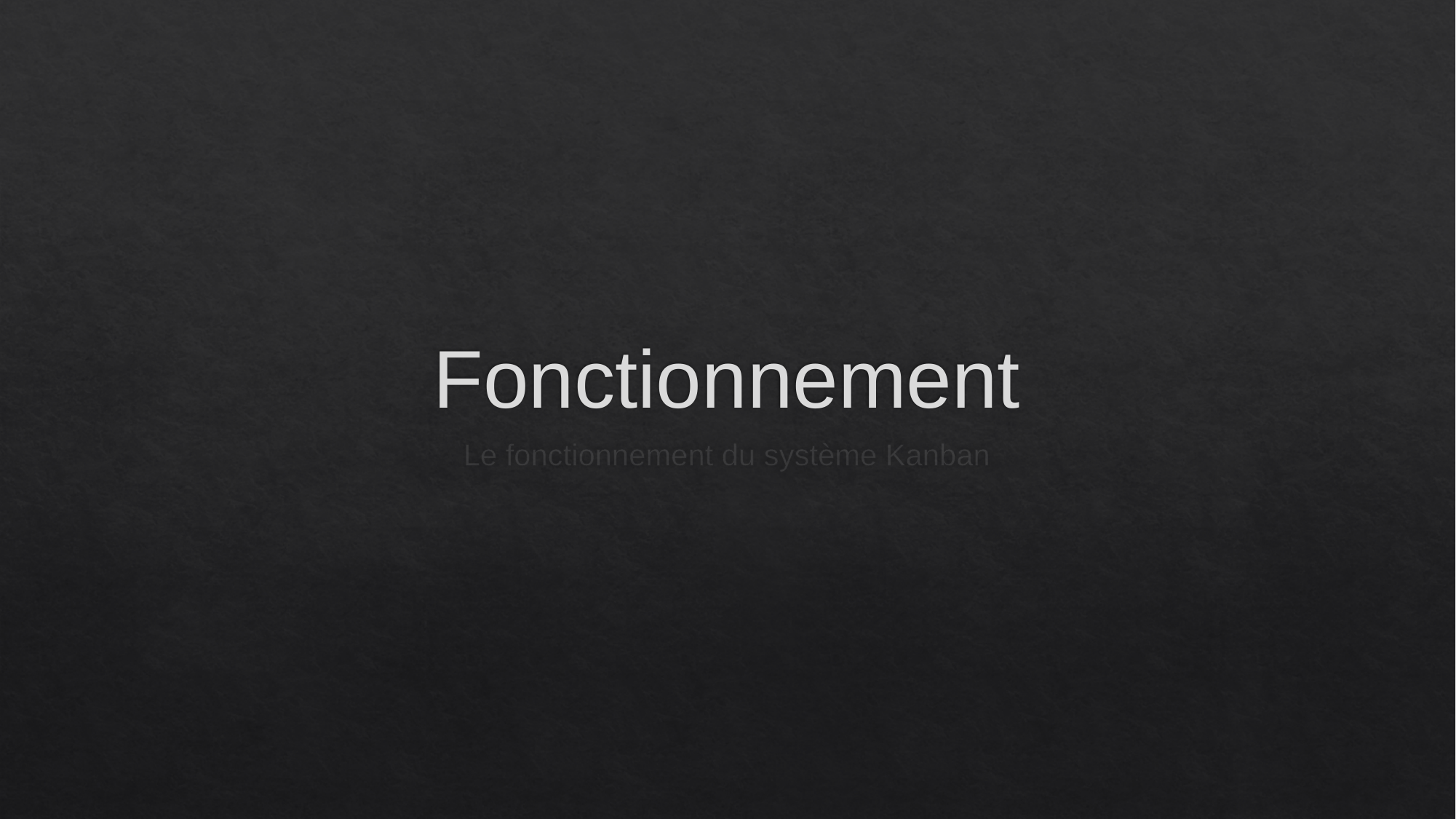

# Fonctionnement
Le fonctionnement du système Kanban